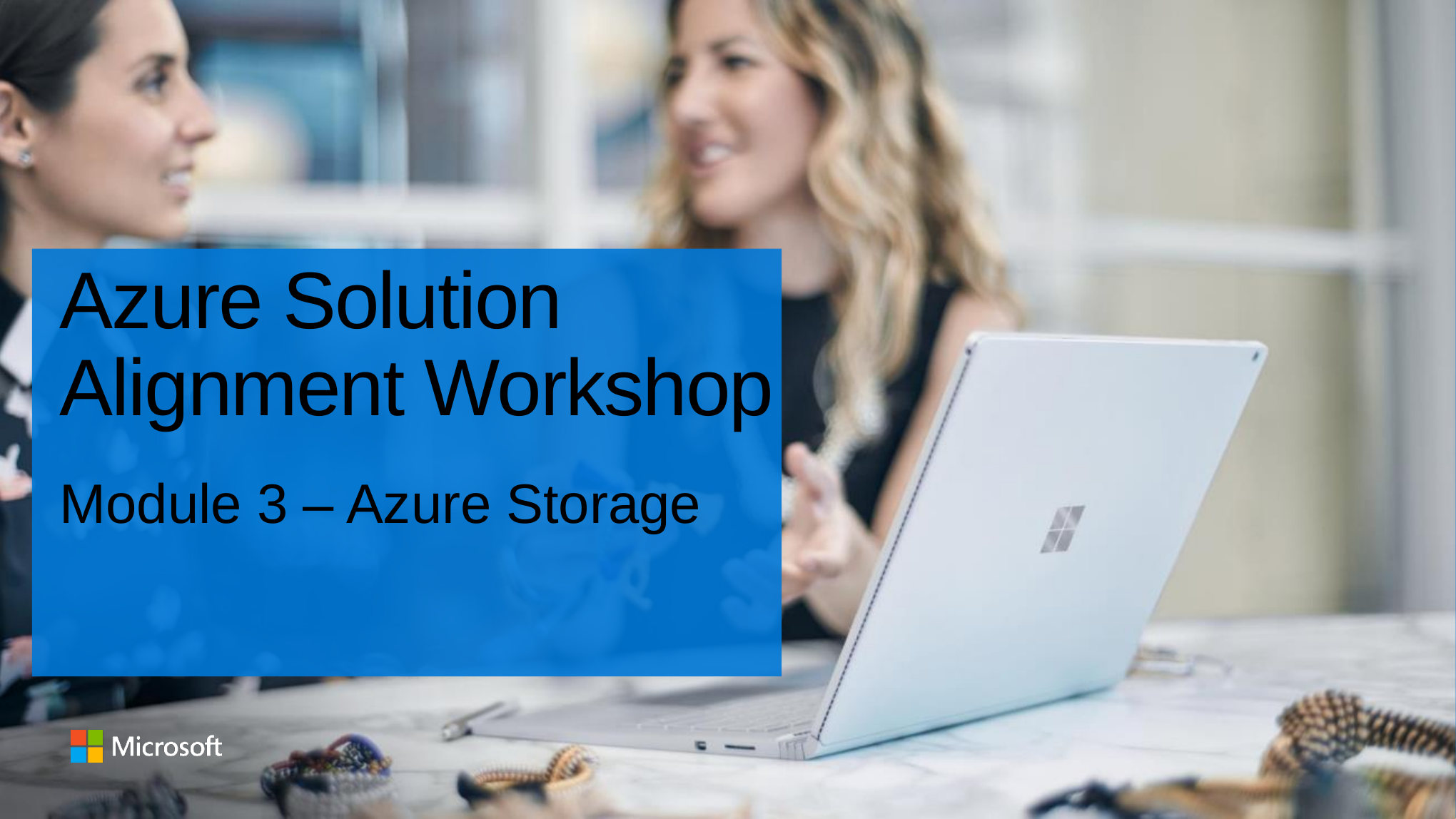

# Azure Solution Alignment Workshop
Module 3 – Azure Storage